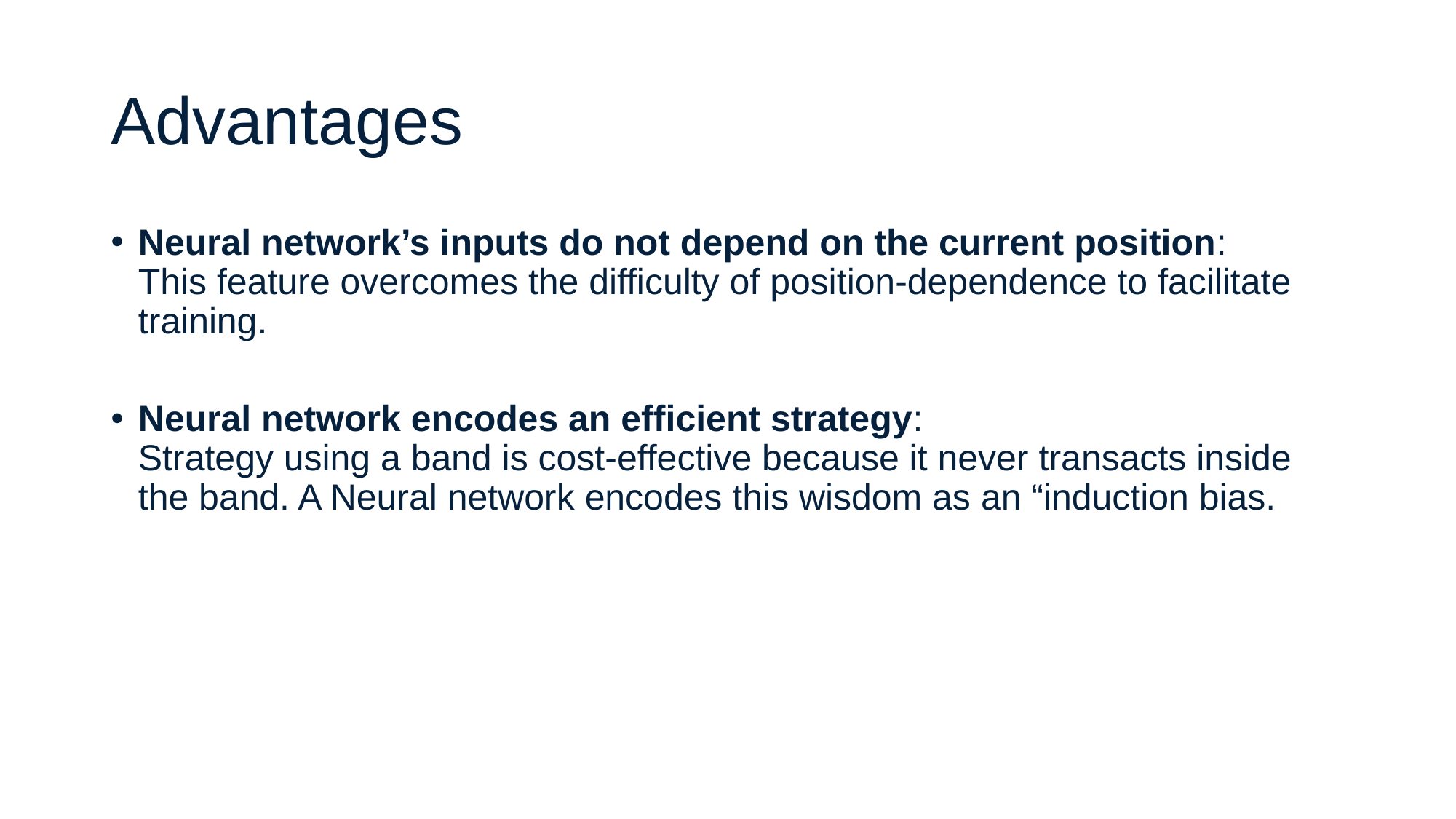

# Advantages
Neural network’s inputs do not depend on the current position:
This feature overcomes the difficulty of position-dependence to facilitate training.
Neural network encodes an efficient strategy:
Strategy using a band is cost-effective because it never transacts inside the band. A Neural network encodes this wisdom as an “induction bias.